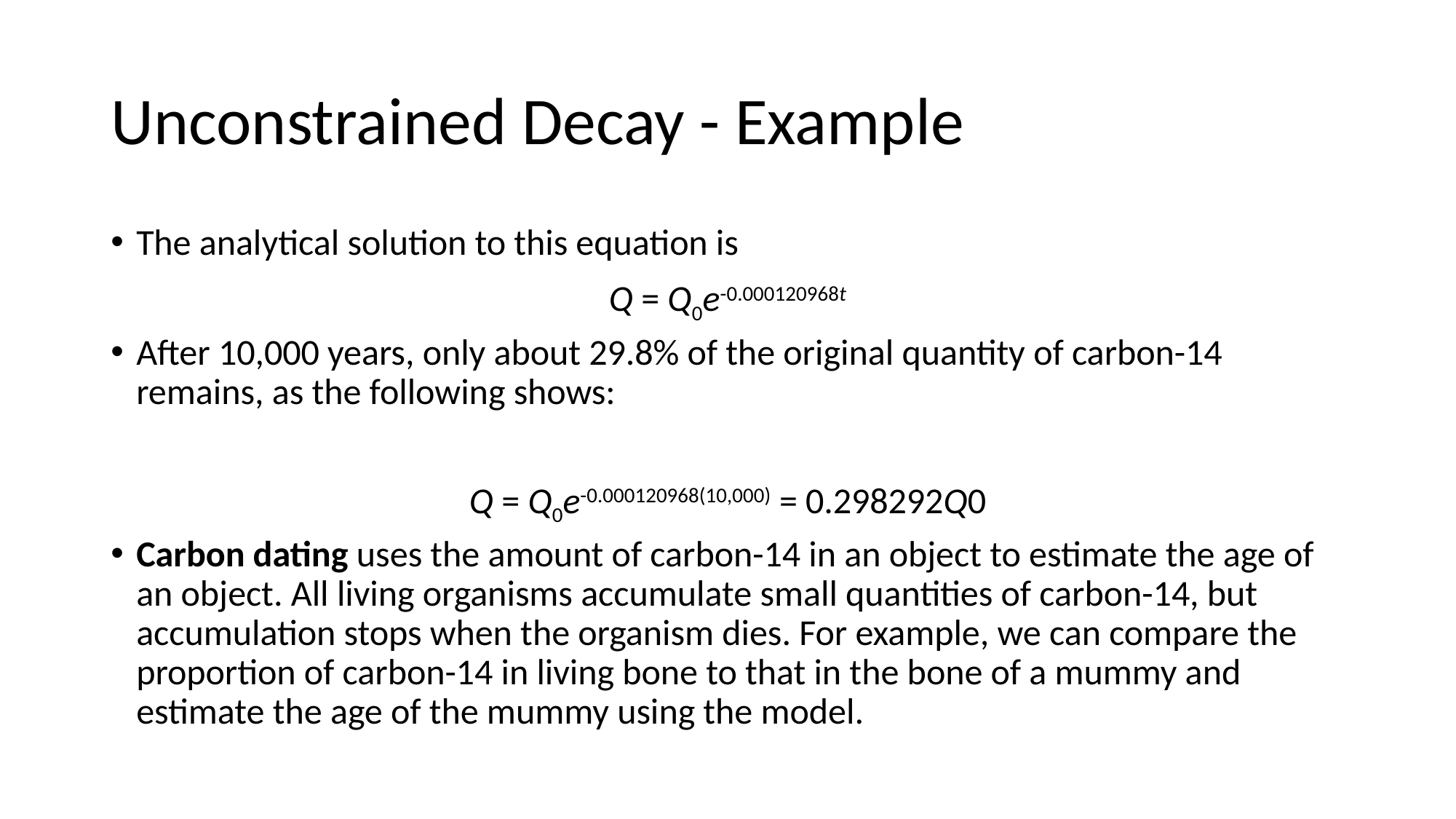

# Unconstrained Decay - Example
The analytical solution to this equation is
Q = Q0e-0.000120968t
After 10,000 years, only about 29.8% of the original quantity of carbon-14 remains, as the following shows:

Q = Q0e-0.000120968(10,000) = 0.298292Q0
Carbon dating uses the amount of carbon-14 in an object to estimate the age of an object. All living organisms accumulate small quantities of carbon-14, but accumulation stops when the organism dies. For example, we can compare the proportion of carbon-14 in living bone to that in the bone of a mummy and estimate the age of the mummy using the model.